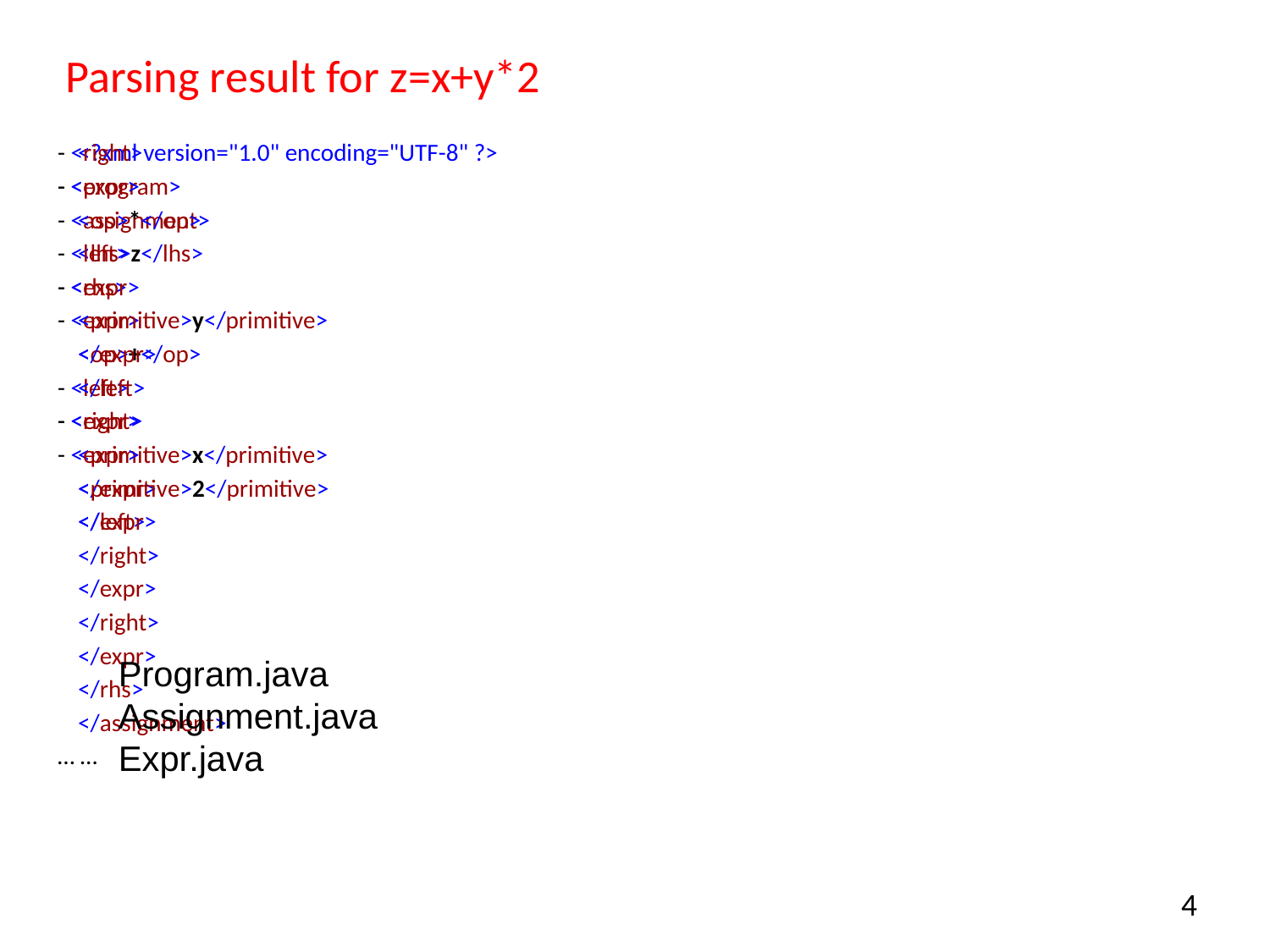

# Parsing result for z=x+y*2
  <?xml version="1.0" encoding="UTF-8" ?>
- <program>
- <assignment>
  <lhs>z</lhs>
- <rhs>
- <expr>
  <op>+</op>
- <left>
- <expr>
  <primitive>x</primitive>
  </expr>
  </left>

- <right>
- <expr>
  <op>*</op>
- <left>
- <expr>
  <primitive>y</primitive>
  </expr>
  </left>
- <right>
- <expr>
  <primitive>2</primitive>
  </expr>
  </right>
  </expr>
  </right>
  </expr>
  </rhs>
  </assignment>
… …

Program.java
Assignment.java
Expr.java

4